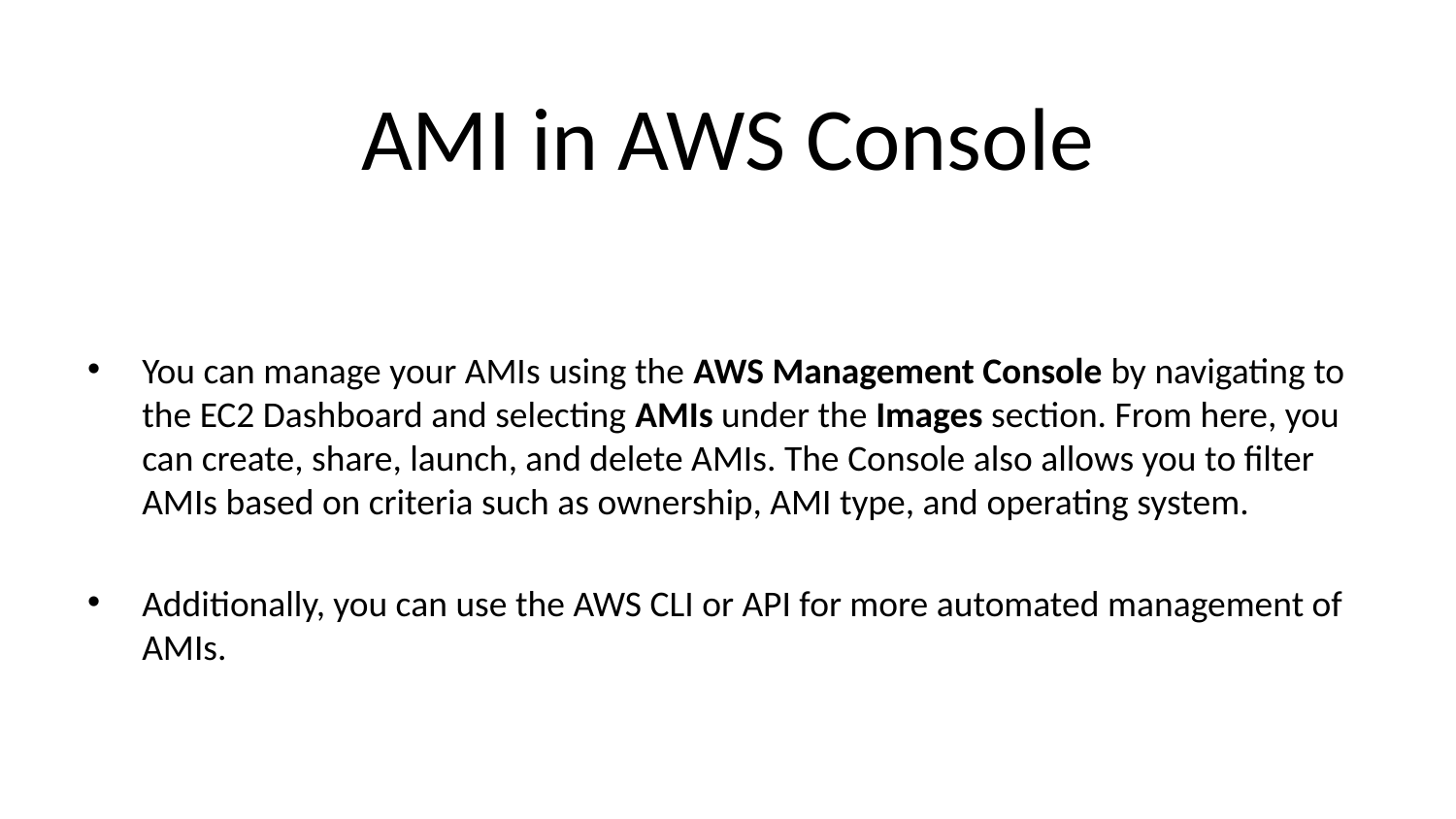

# AMI in AWS Console

You can manage your AMIs using the AWS Management Console by navigating to the EC2 Dashboard and selecting AMIs under the Images section. From here, you can create, share, launch, and delete AMIs. The Console also allows you to filter AMIs based on criteria such as ownership, AMI type, and operating system.

Additionally, you can use the AWS CLI or API for more automated management of AMIs.